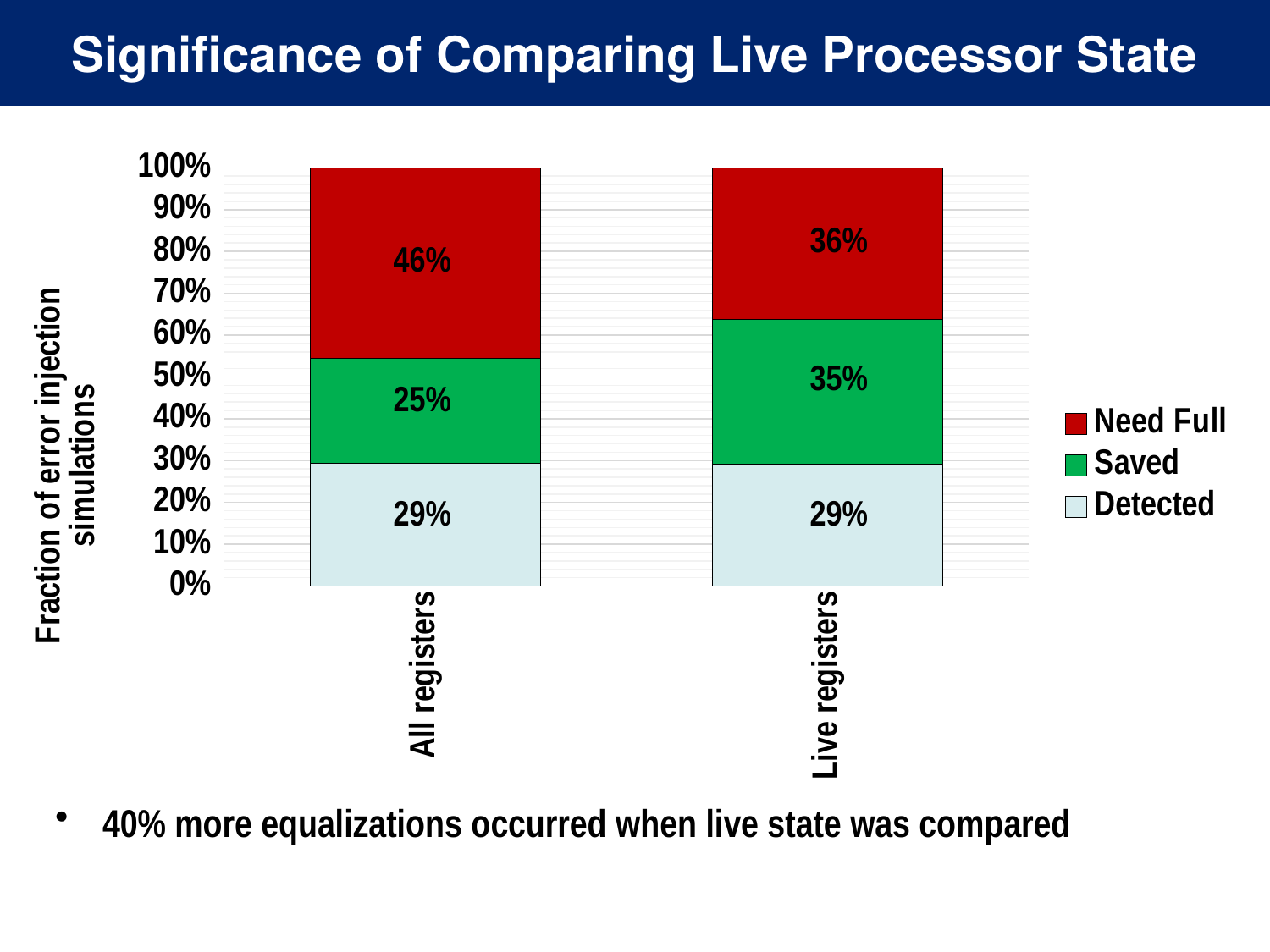

# Significance of Comparing Live Processor State

### Chart

| Category | Detected | Saved | Need Full |
|---|---|---|---|
| All registers | 39093.125 | 33309.0 | 60800.125 |
| Live registers | 38525.875 | 45778.125 | 47817.375 |
36%
46%
35%
25%
29%
29%
40% more equalizations occurred when live state was compared